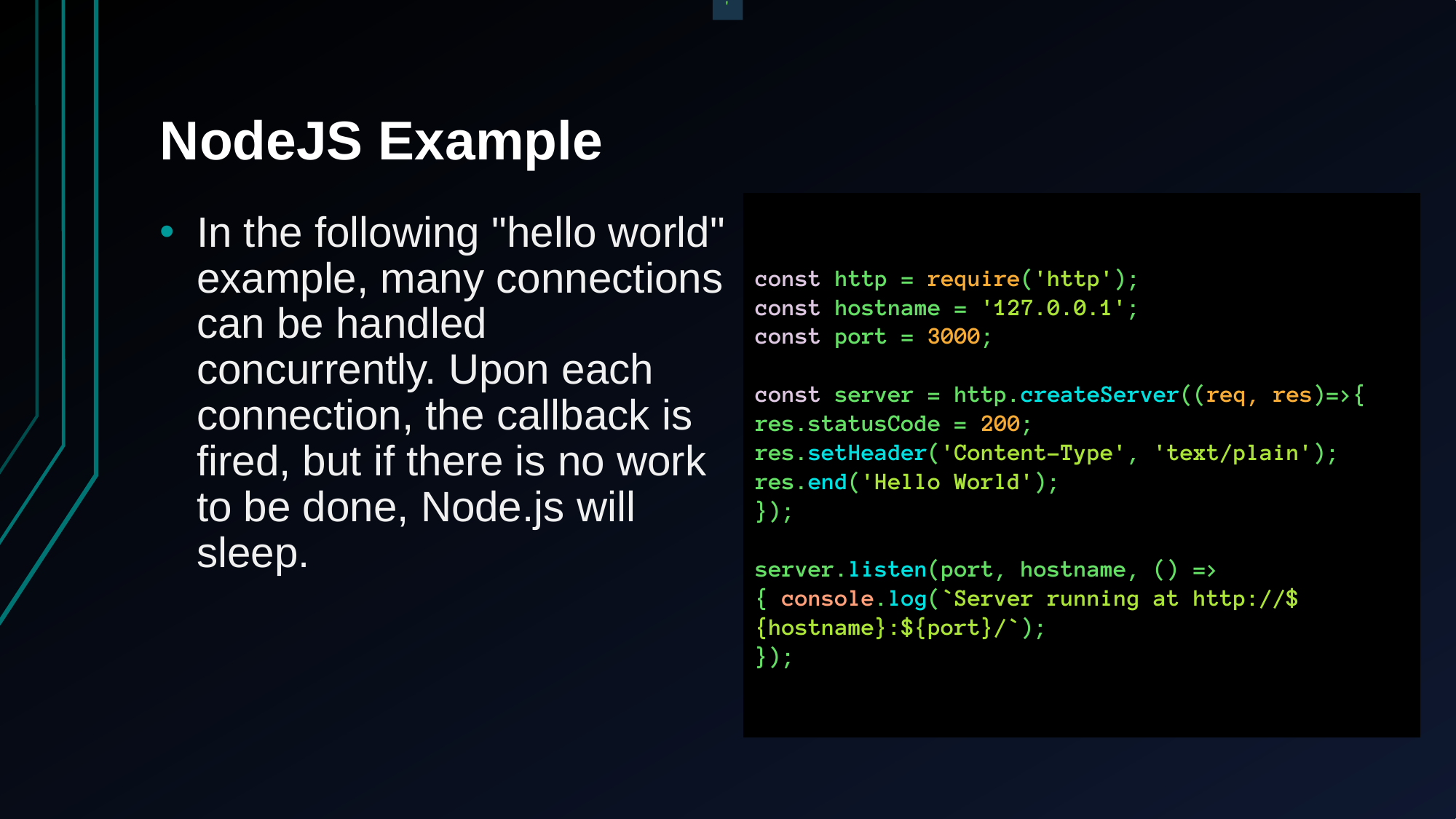

'
# NodeJS Example
const http = require('http');
const hostname = '127.0.0.1';
const port = 3000;

const server = http.createServer((req, res)=>{
res.statusCode = 200;
res.setHeader('Content-Type', 'text/plain'); res.end('Hello World');
});

server.listen(port, hostname, () => { console.log(`Server running at http://${hostname}:${port}/`);
});
In the following "hello world" example, many connections can be handled concurrently. Upon each connection, the callback is fired, but if there is no work to be done, Node.js will sleep.